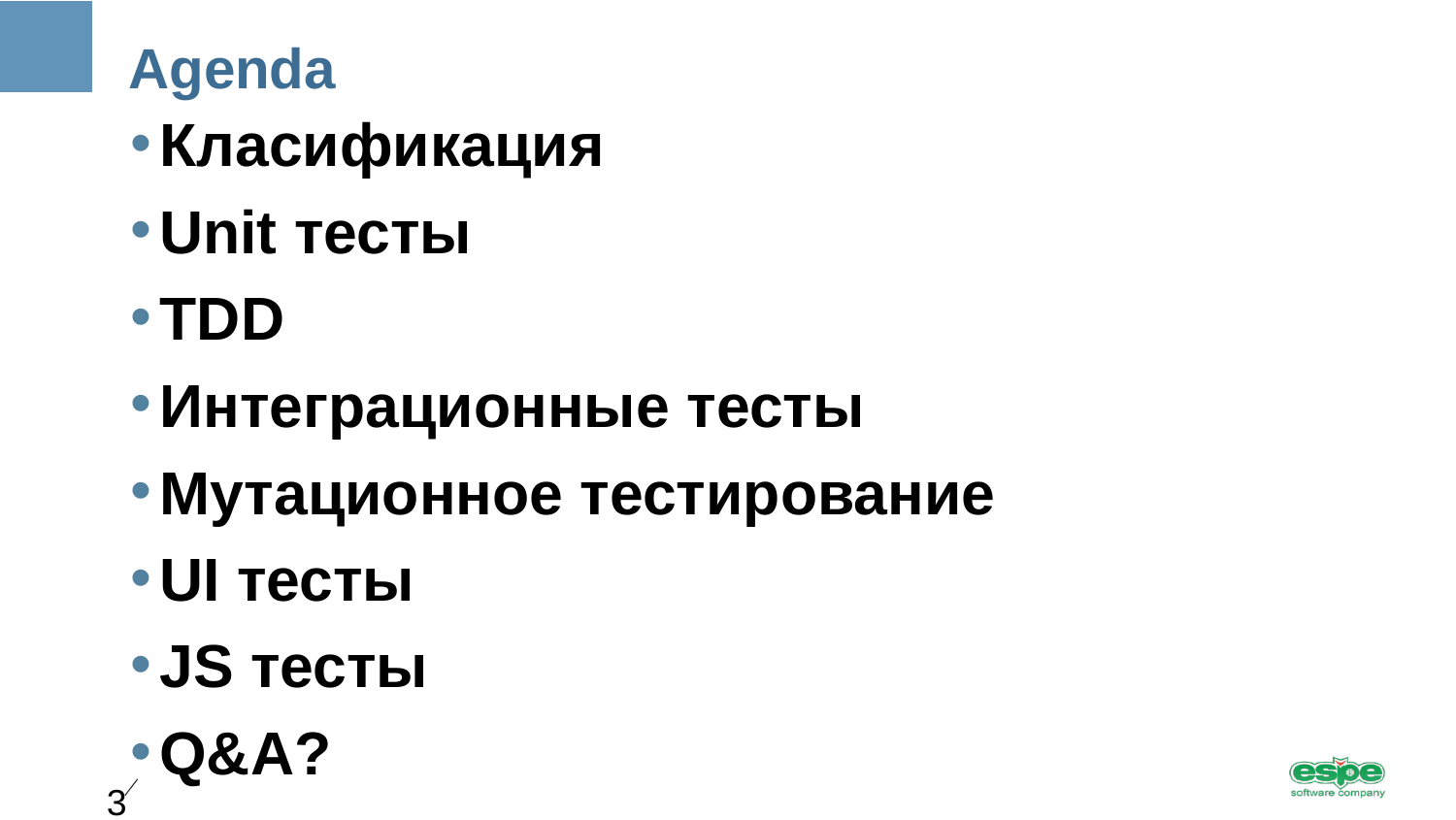

Класификация
Unit тесты
TDD
Интеграционные тесты
Мутационное тестирование
UI тесты
JS тесты
Q&A?
Agenda